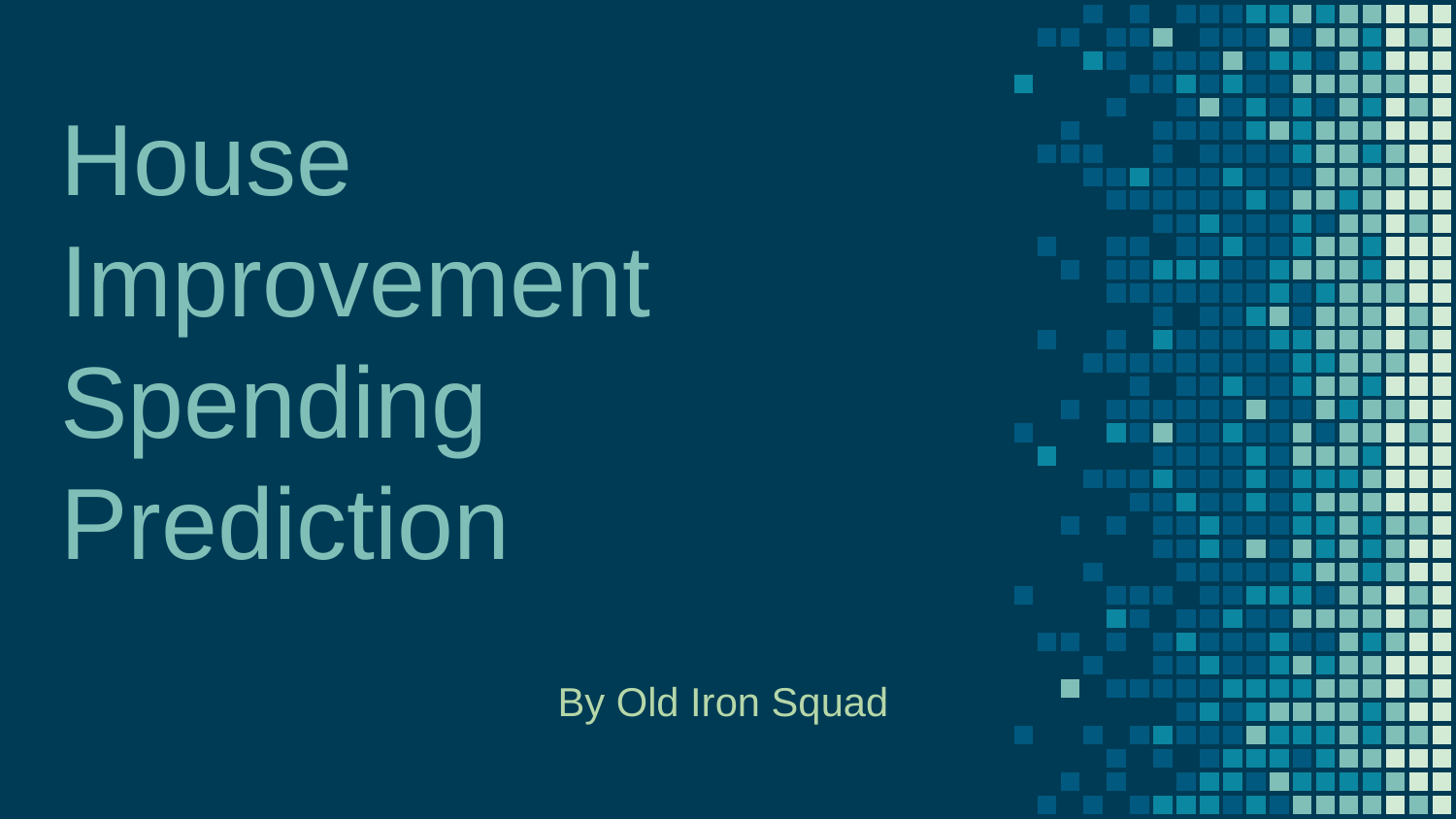

# House
Improvement Spending Prediction
By Old Iron Squad